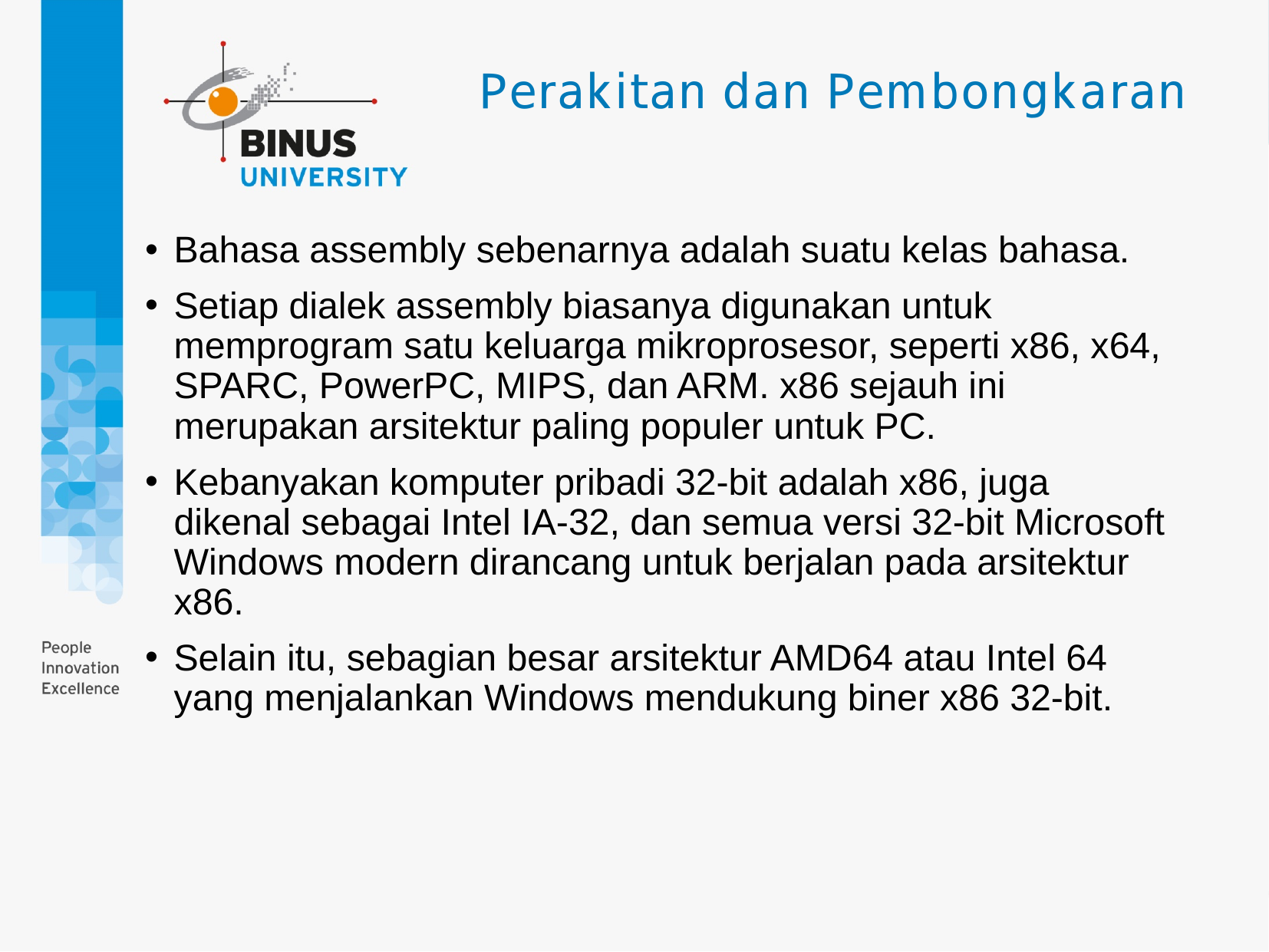

Perakitan dan Pembongkaran
Bahasa assembly sebenarnya adalah suatu kelas bahasa.
Setiap dialek assembly biasanya digunakan untuk memprogram satu keluarga mikroprosesor, seperti x86, x64, SPARC, PowerPC, MIPS, dan ARM. x86 sejauh ini merupakan arsitektur paling populer untuk PC.
Kebanyakan komputer pribadi 32-bit adalah x86, juga dikenal sebagai Intel IA-32, dan semua versi 32-bit Microsoft Windows modern dirancang untuk berjalan pada arsitektur x86.
Selain itu, sebagian besar arsitektur AMD64 atau Intel 64 yang menjalankan Windows mendukung biner x86 32-bit.